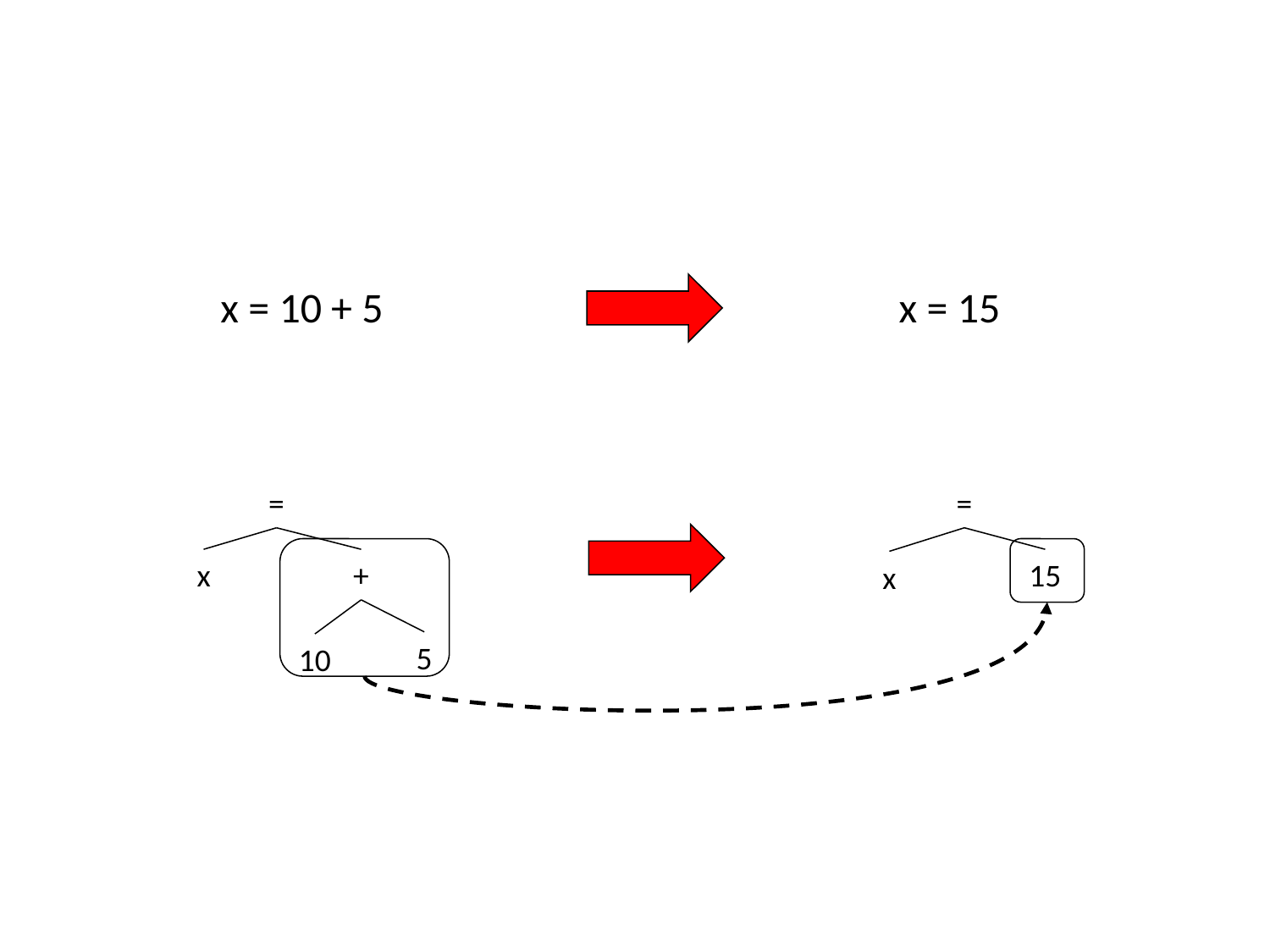

x = 10 + 5

x = 15
=
=

x
+
15
x
5
10